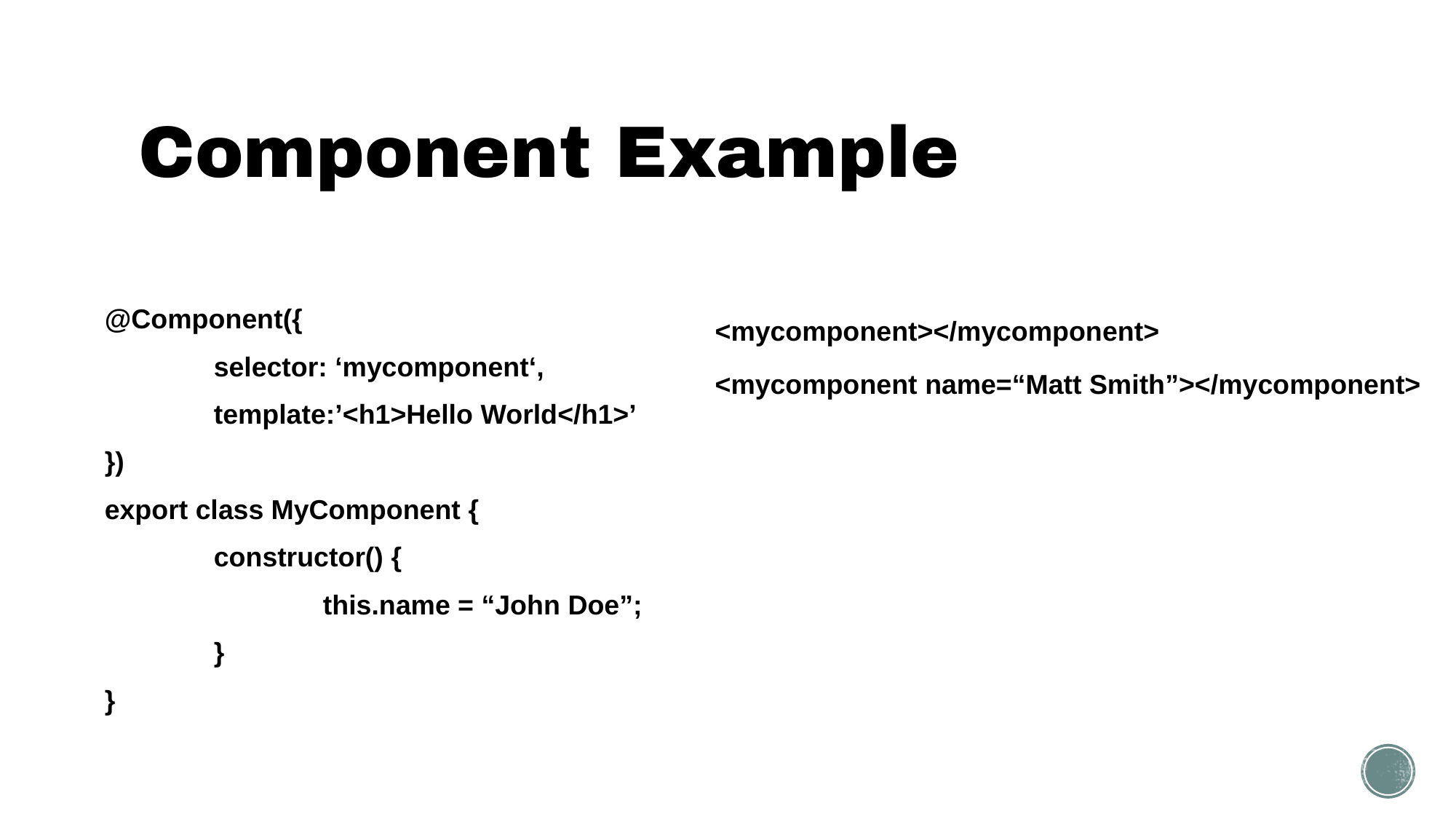

# Component Example
@Component({
  	selector: ‘mycomponent‘,
	template:’<h1>Hello World</h1>’
})
export class MyComponent {
	constructor() {
		this.name = “John Doe”;
	}
}

<mycomponent></mycomponent>
<mycomponent name=“Matt Smith”></mycomponent>